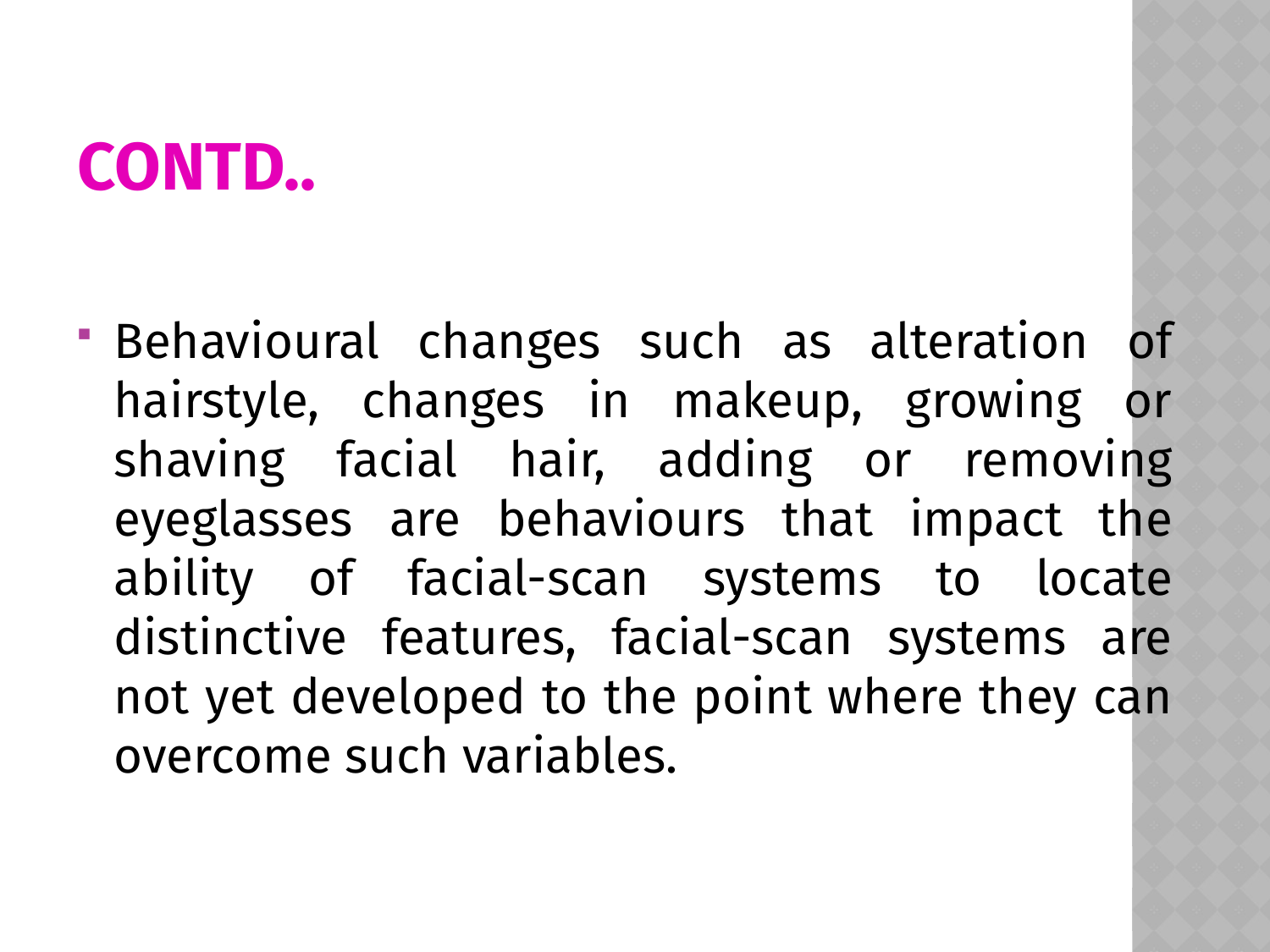

# Contd..

Behavioural changes such as alteration of hairstyle, changes in makeup, growing or shaving facial hair, adding or removing eyeglasses are behaviours that impact the ability of facial-scan systems to locate distinctive features, facial-scan systems are not yet developed to the point where they can overcome such variables.